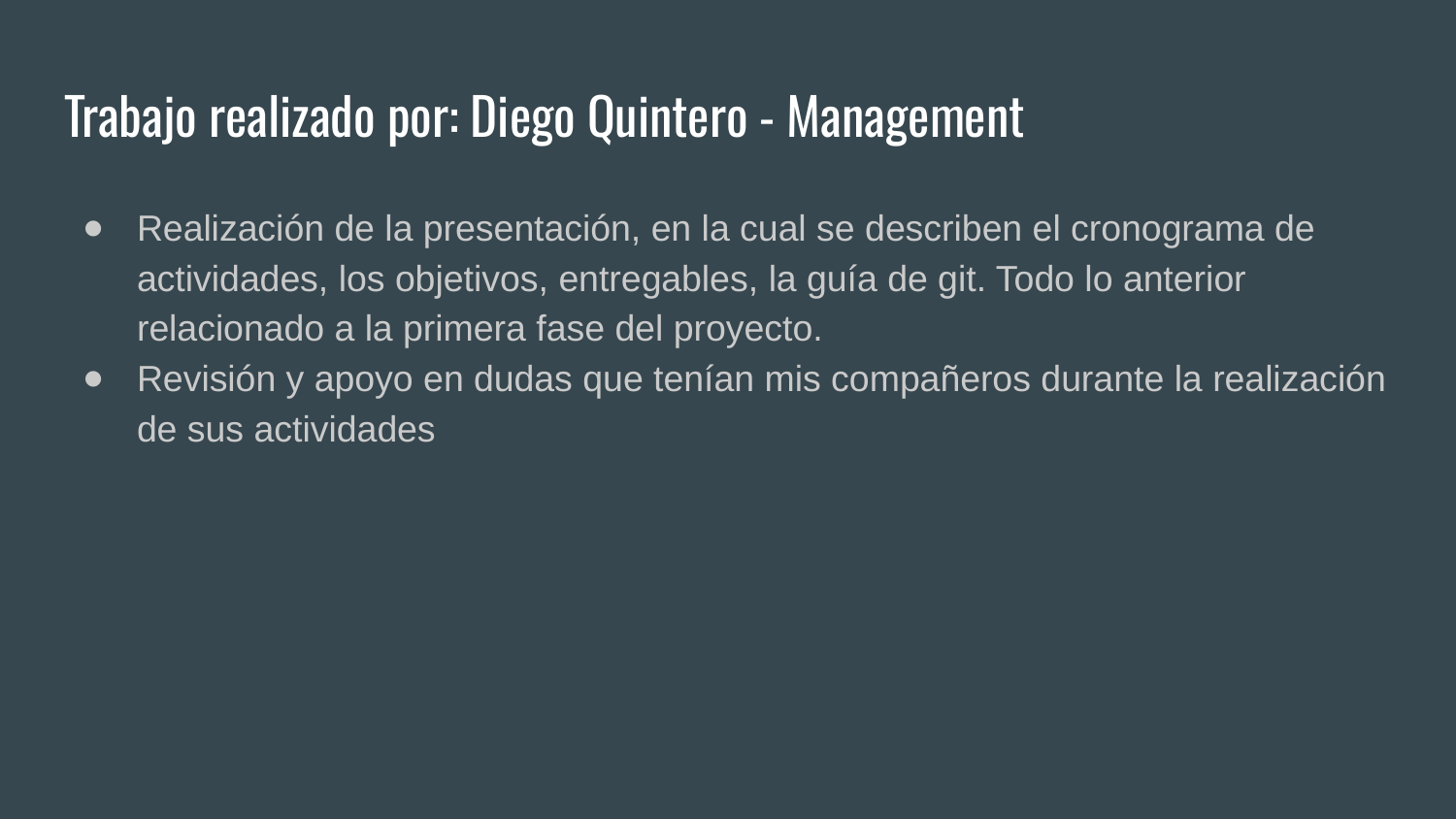

# Trabajo realizado por: Diego Quintero - Management
Realización de la presentación, en la cual se describen el cronograma de actividades, los objetivos, entregables, la guía de git. Todo lo anterior relacionado a la primera fase del proyecto.
Revisión y apoyo en dudas que tenían mis compañeros durante la realización de sus actividades